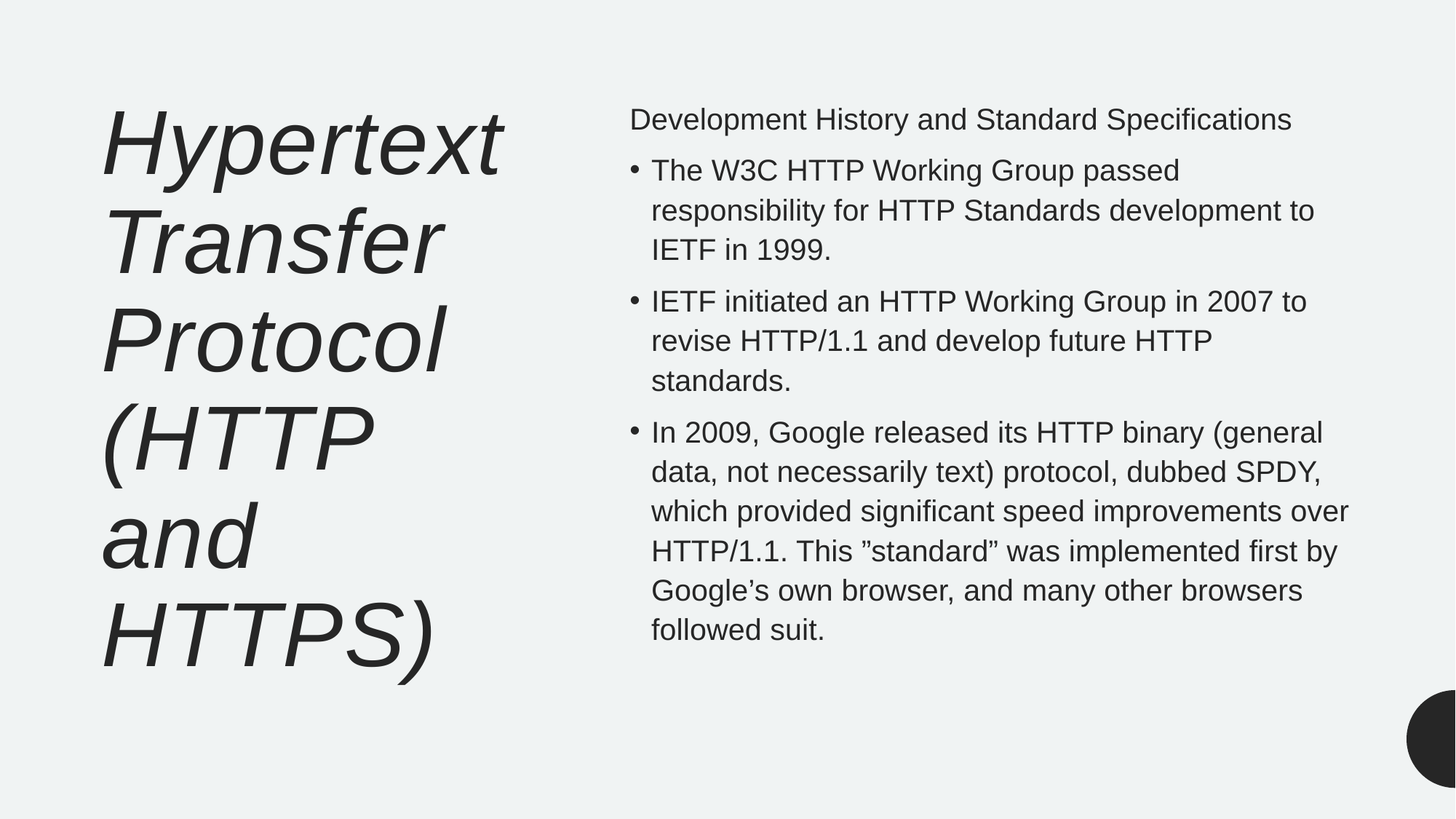

# Hypertext Transfer Protocol (HTTP and HTTPS)
Development History and Standard Specifications
The W3C HTTP Working Group passed responsibility for HTTP Standards development to IETF in 1999.
IETF initiated an HTTP Working Group in 2007 to revise HTTP/1.1 and develop future HTTP standards.
In 2009, Google released its HTTP binary (general data, not necessarily text) protocol, dubbed SPDY, which provided significant speed improvements over HTTP/1.1. This ”standard” was implemented first by Google’s own browser, and many other browsers followed suit.